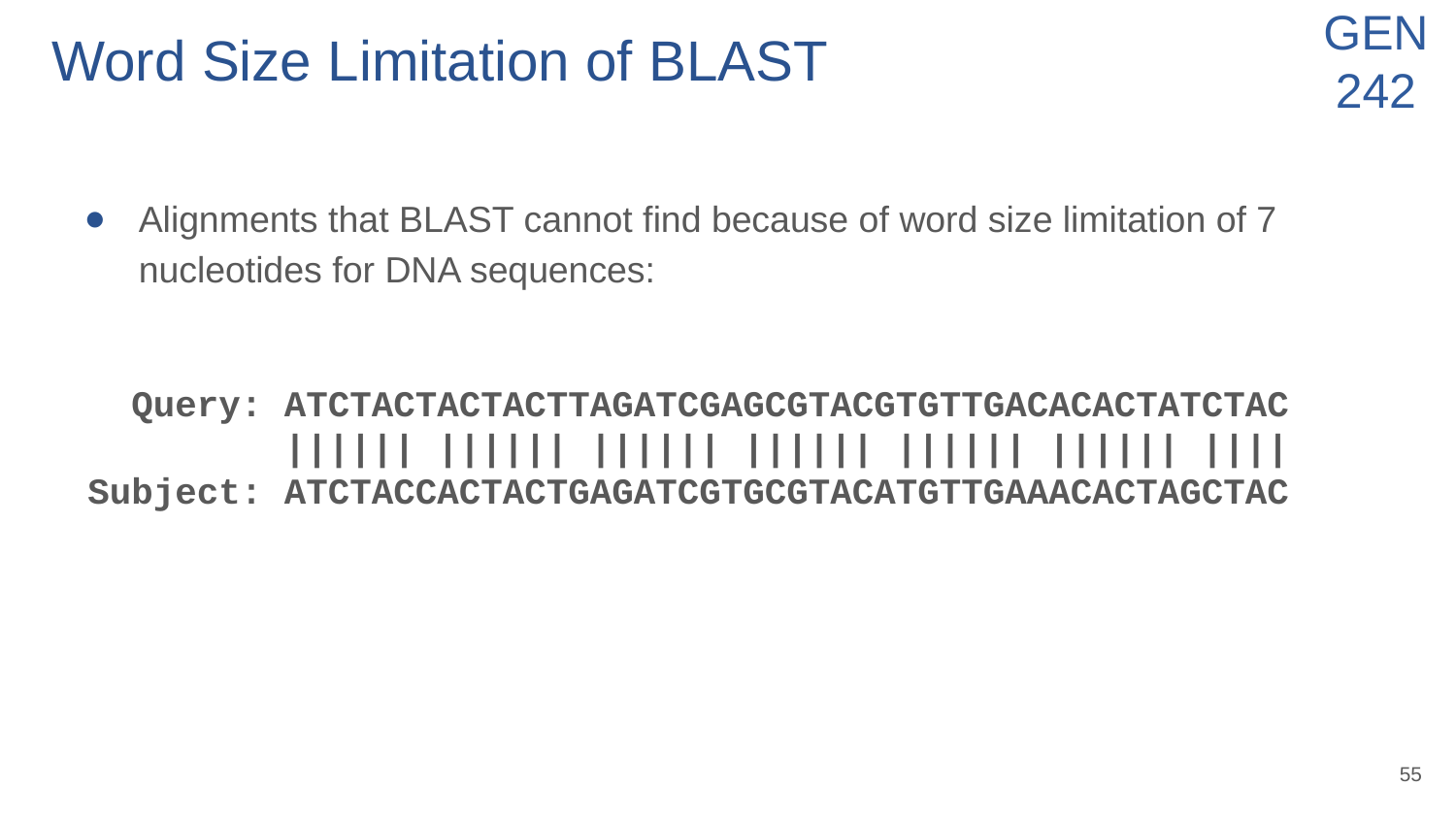

# Word Size Limitation of BLAST
Alignments that BLAST cannot find because of word size limitation of 7 nucleotides for DNA sequences:

   Query: ATCTACTACTACTTAGATCGAGCGTACGTGTTGACACACTATCTAC
          |||||| |||||| |||||| |||||| |||||| |||||| ||||
 Subject: ATCTACCACTACTGAGATCGTGCGTACATGTTGAAACACTAGCTAC
55